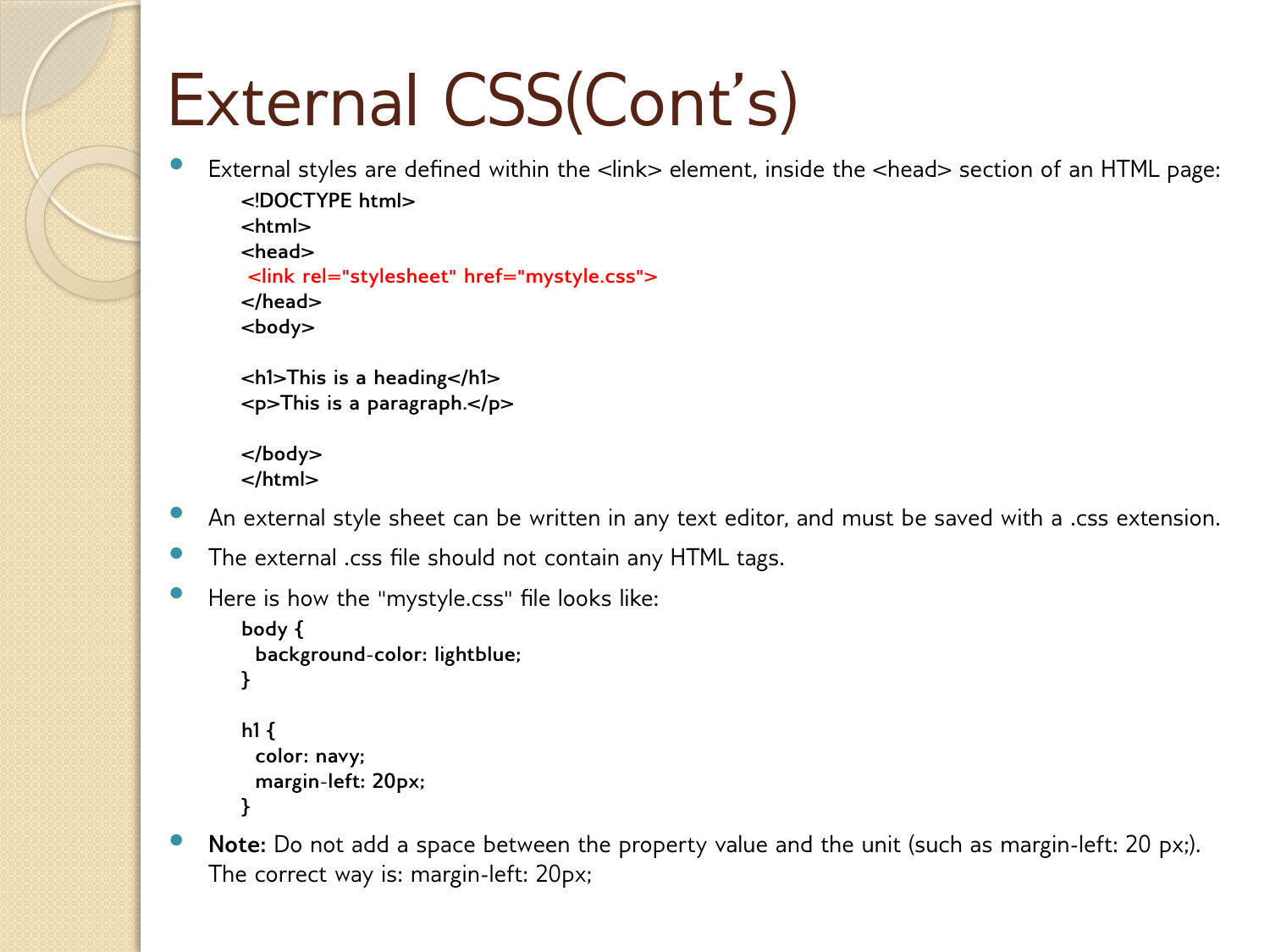

# External CSS(Cont’s)
External styles are defined within the <link> element, inside the <head> section of an HTML page:
<!DOCTYPE html>
<html>
<head>
 <link rel="stylesheet" href="mystyle.css">
</head>
<body>
<h1>This is a heading</h1>
<p>This is a paragraph.</p>
</body>
</html>
An external style sheet can be written in any text editor, and must be saved with a .css extension.
The external .css file should not contain any HTML tags.
Here is how the "mystyle.css" file looks like:
body {
  background-color: lightblue;
}
h1 {
  color: navy;
  margin-left: 20px;
}
Note: Do not add a space between the property value and the unit (such as margin-left: 20 px;). The correct way is: margin-left: 20px;